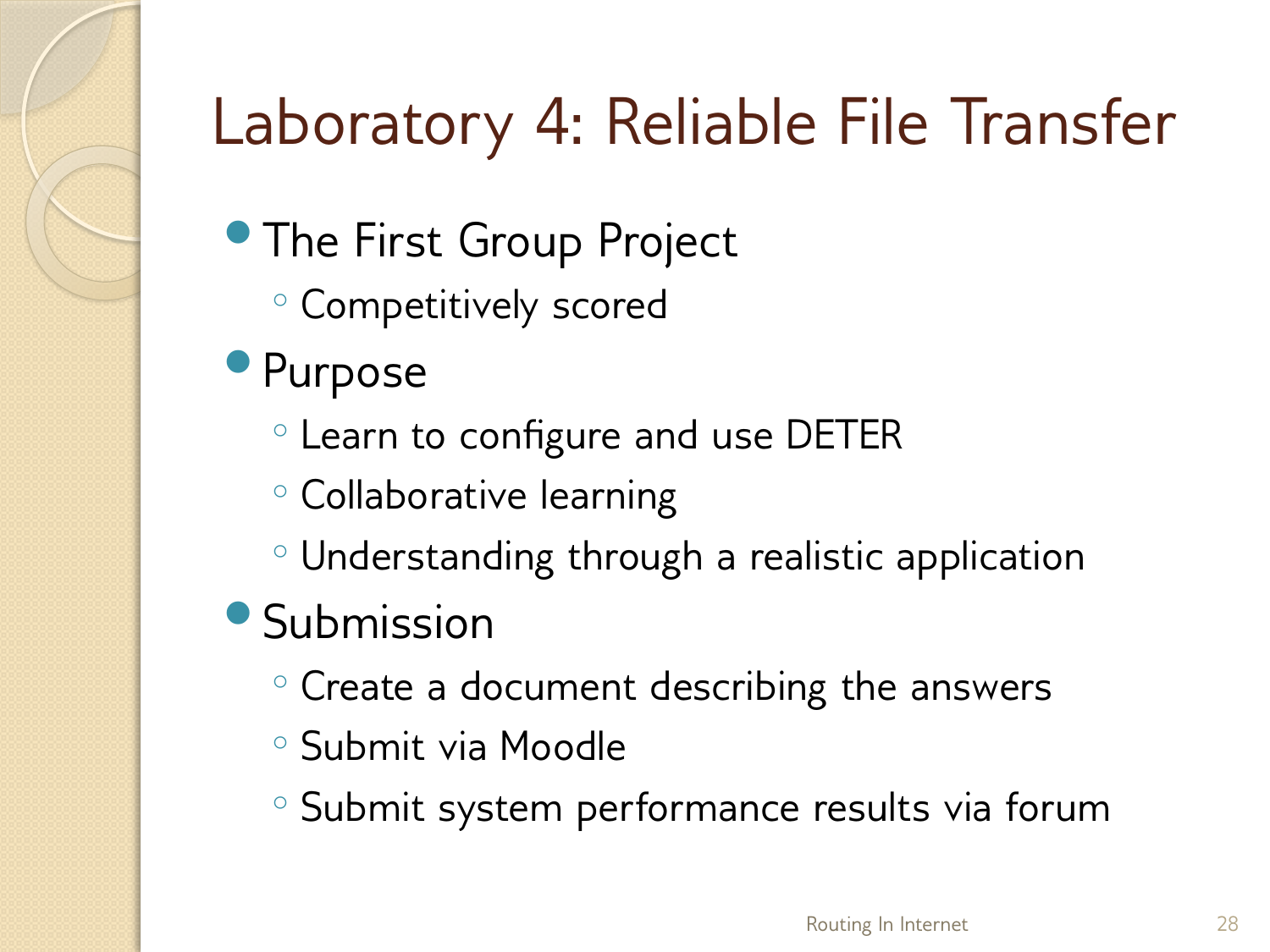

# Laboratory 4: Reliable File Transfer
The First Group Project
Competitively scored
Purpose
Learn to configure and use DETER
Collaborative learning
Understanding through a realistic application
Submission
Create a document describing the answers
Submit via Moodle
Submit system performance results via forum
Routing In Internet
28